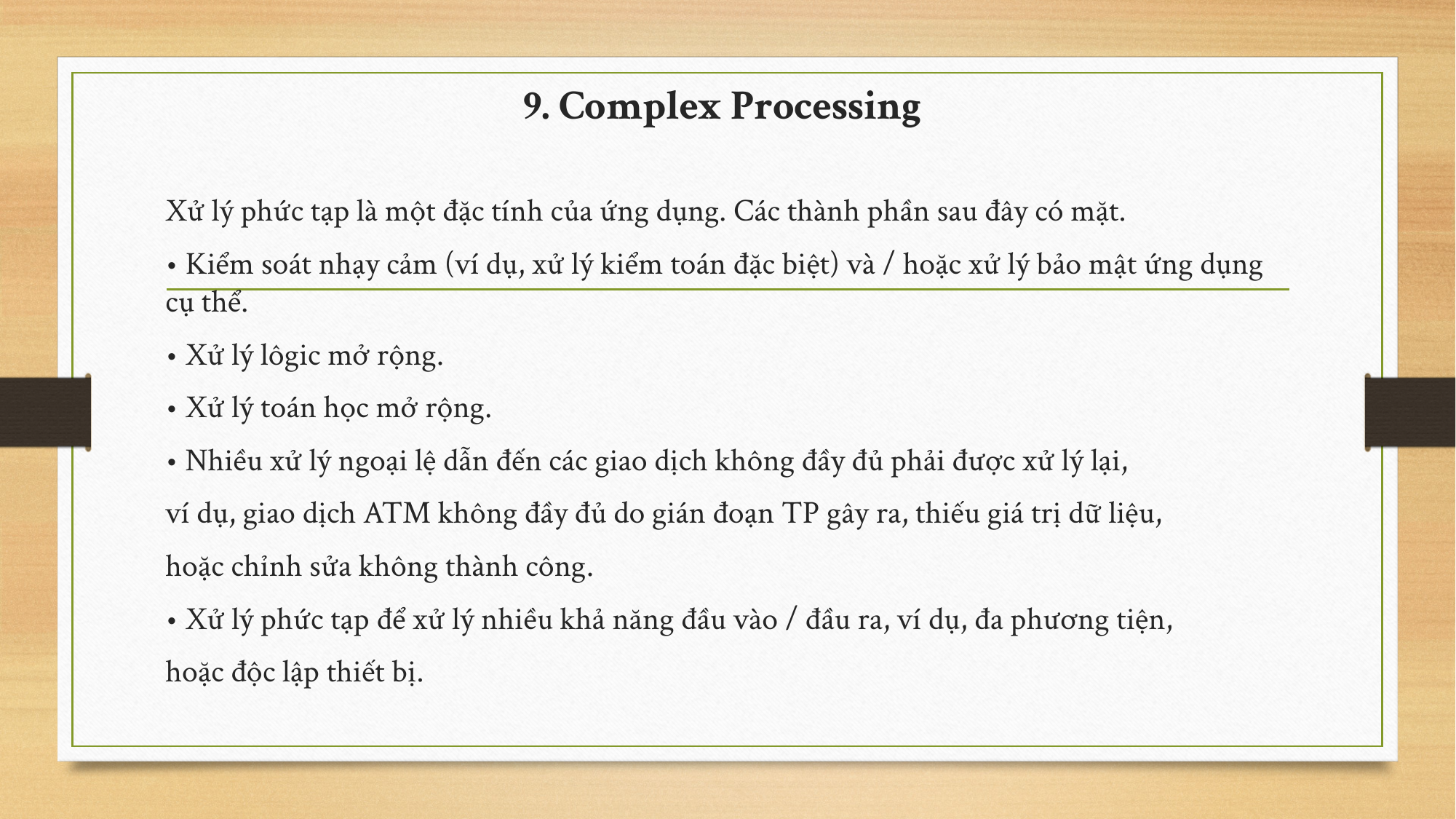

# 9. Complex Processing
Xử lý phức tạp là một đặc tính của ứng dụng. Các thành phần sau đây có mặt.
• Kiểm soát nhạy cảm (ví dụ, xử lý kiểm toán đặc biệt) và / hoặc xử lý bảo mật ứng dụng cụ thể.
• Xử lý lôgic mở rộng.
• Xử lý toán học mở rộng.
• Nhiều xử lý ngoại lệ dẫn đến các giao dịch không đầy đủ phải được xử lý lại,
ví dụ, giao dịch ATM không đầy đủ do gián đoạn TP gây ra, thiếu giá trị dữ liệu,
hoặc chỉnh sửa không thành công.
• Xử lý phức tạp để xử lý nhiều khả năng đầu vào / đầu ra, ví dụ, đa phương tiện,
hoặc độc lập thiết bị.